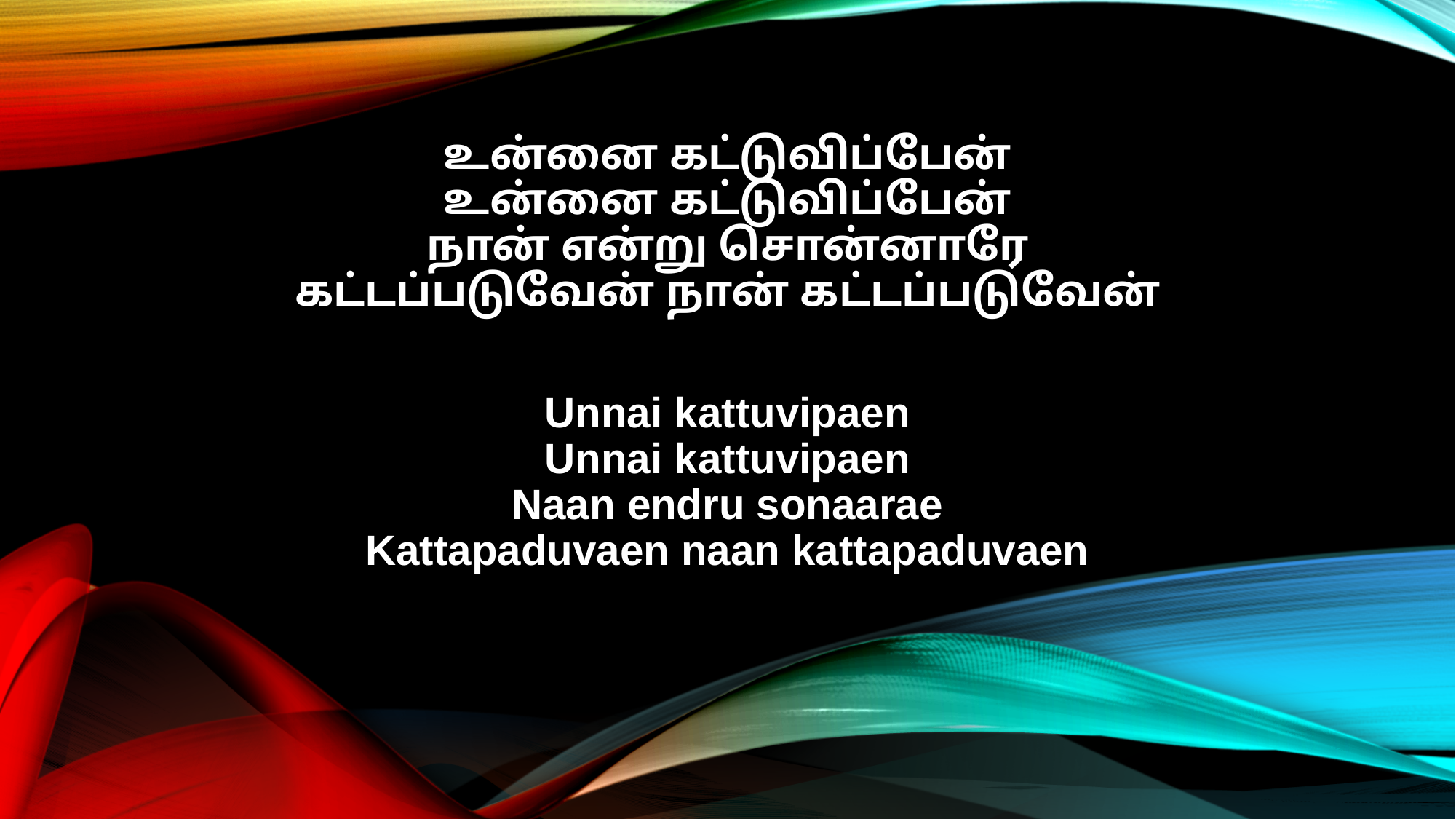

உன்னை கட்டுவிப்பேன்
உன்னை கட்டுவிப்பேன்
நான் என்று சொன்னாரே
கட்டப்படுவேன் நான் கட்டப்படுவேன்

Unnai kattuvipaen
Unnai kattuvipaen
Naan endru sonaarae
Kattapaduvaen naan kattapaduvaen